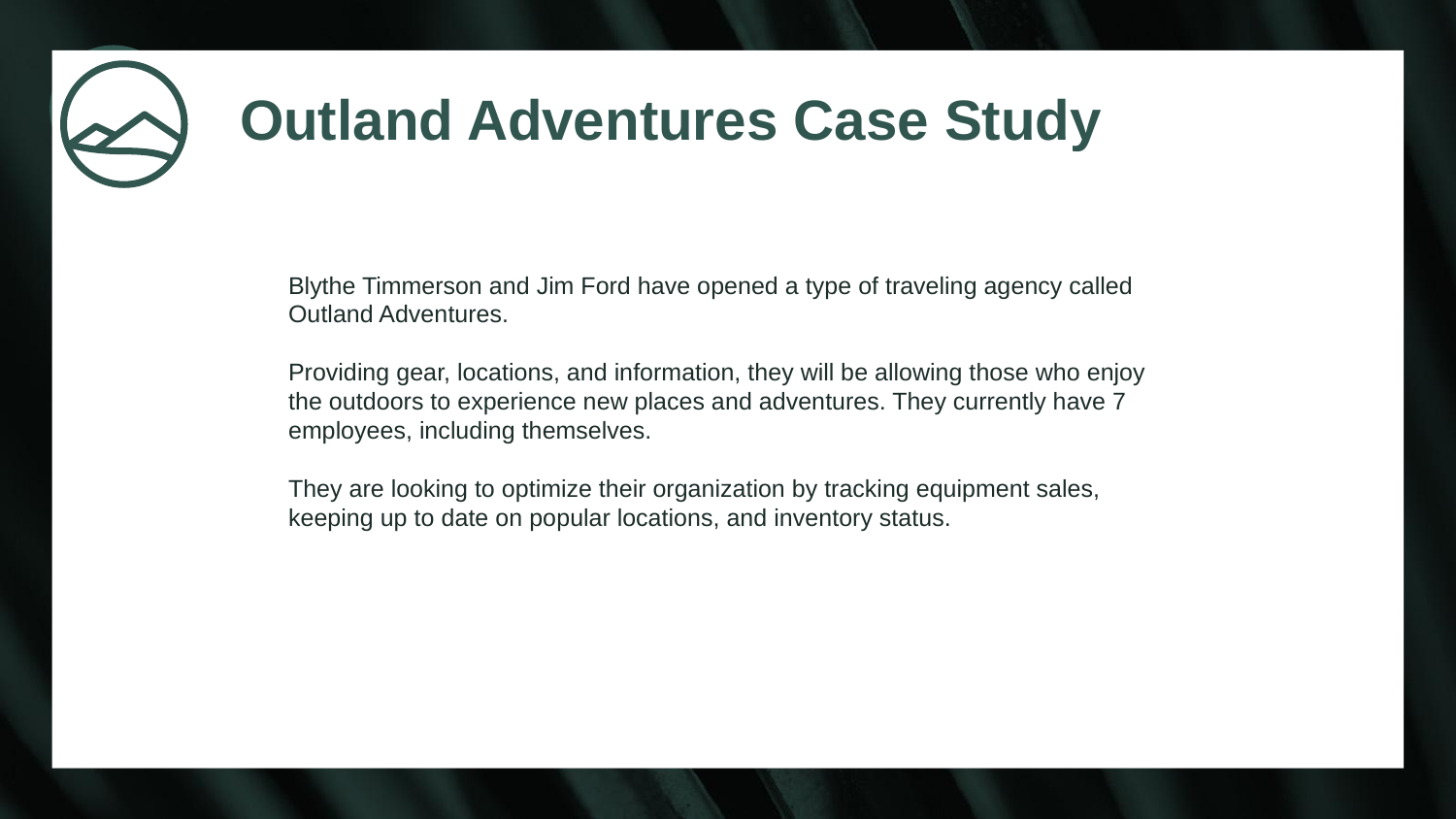

# Outland Adventures Case Study
Blythe Timmerson and Jim Ford have opened a type of traveling agency called Outland Adventures.

Providing gear, locations, and information, they will be allowing those who enjoy the outdoors to experience new places and adventures. They currently have 7 employees, including themselves.

They are looking to optimize their organization by tracking equipment sales, keeping up to date on popular locations, and inventory status.